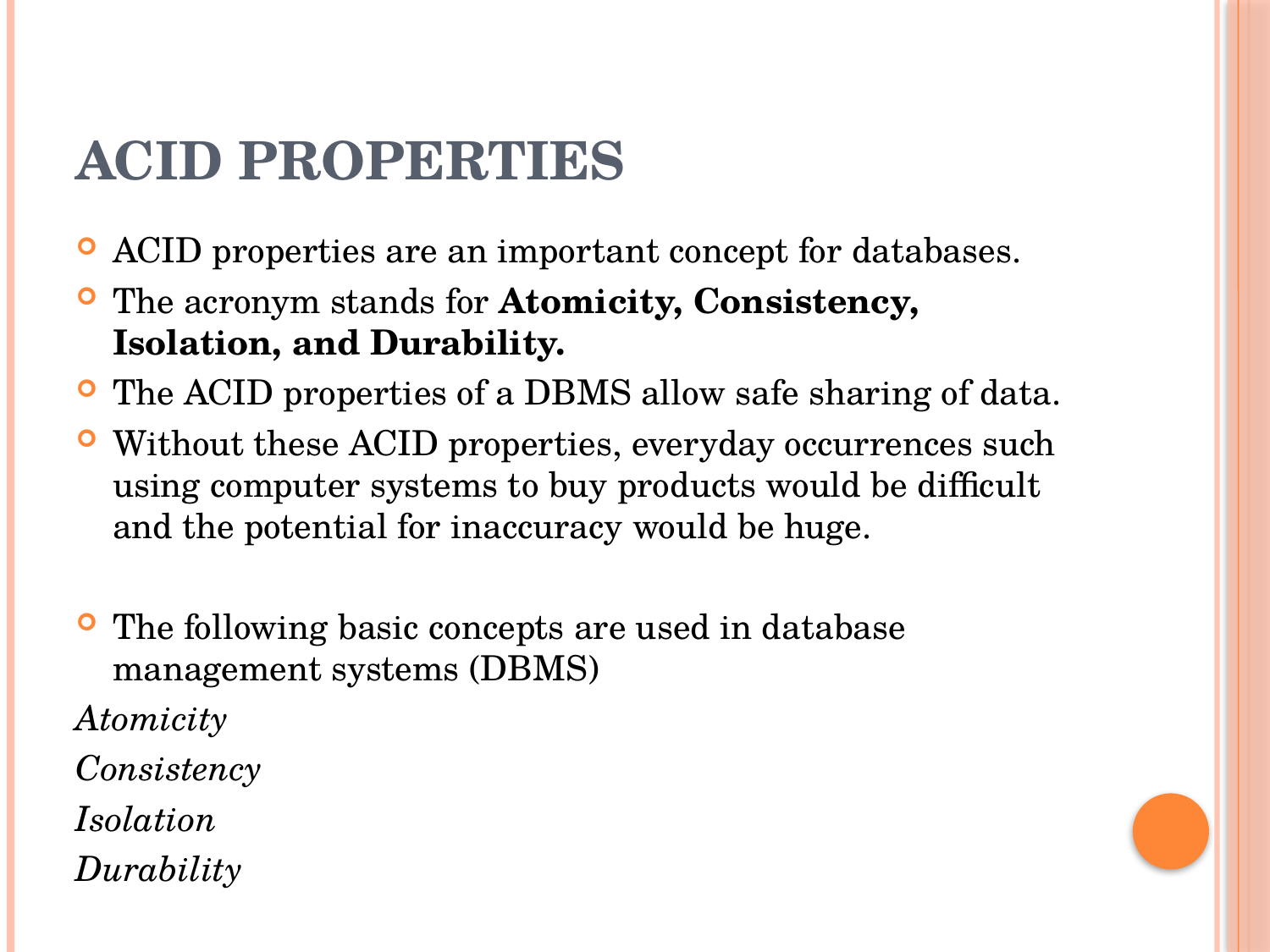

# ACID Properties
ACID properties are an important concept for databases.
The acronym stands for Atomicity, Consistency, Isolation, and Durability.
The ACID properties of a DBMS allow safe sharing of data.
Without these ACID properties, everyday occurrences such using computer systems to buy products would be difficult and the potential for inaccuracy would be huge.

The following basic concepts are used in database management systems (DBMS)
Atomicity
Consistency
Isolation
Durability